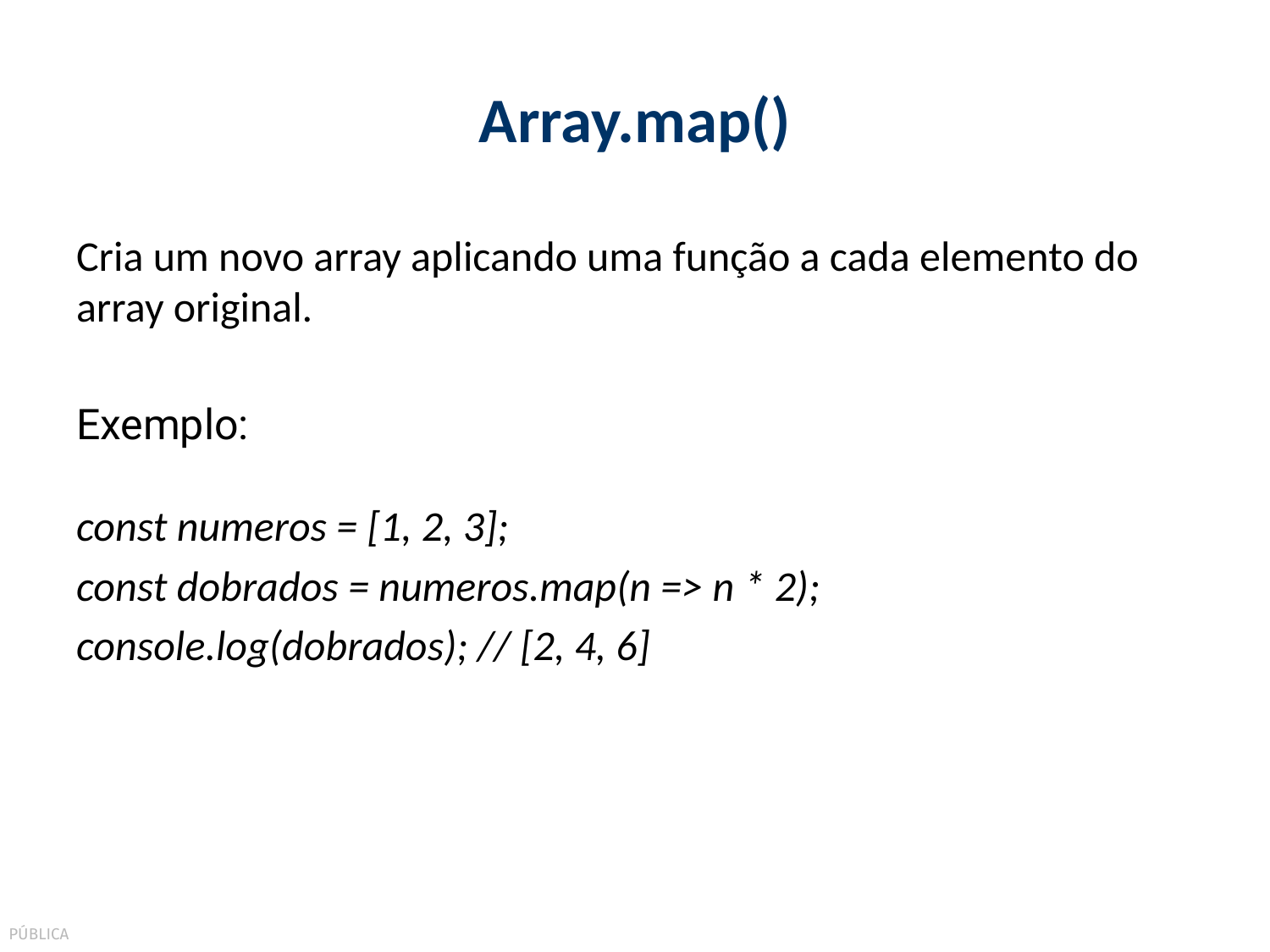

# Array.map()
Cria um novo array aplicando uma função a cada elemento do array original.

Exemplo:
const numeros = [1, 2, 3];
const dobrados = numeros.map(n => n * 2);
console.log(dobrados); // [2, 4, 6]